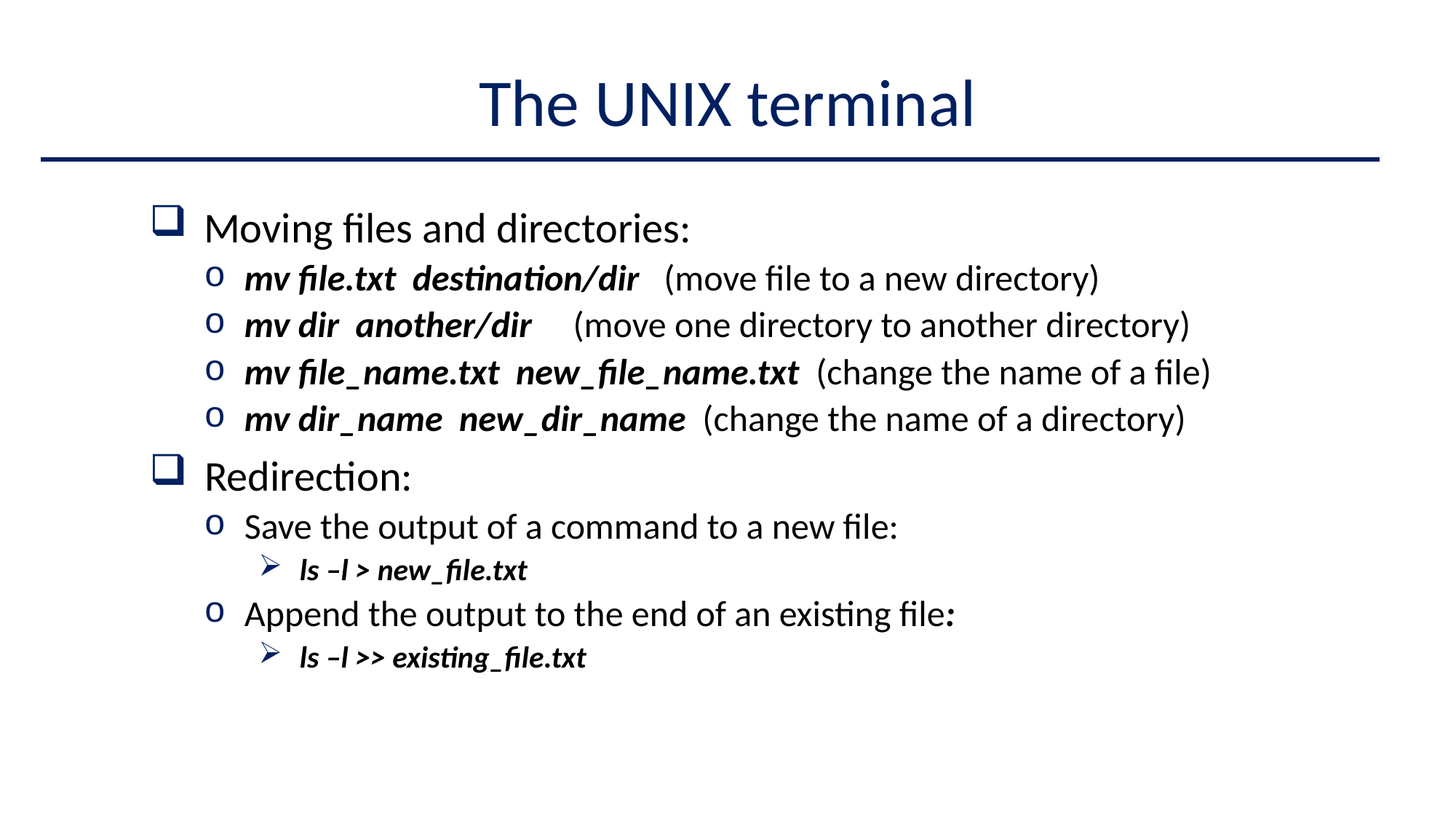

# The UNIX terminal
Moving files and directories:
mv file.txt  destination/dir   (move file to a new directory)
mv dir  another/dir     (move one directory to another directory)
mv file_name.txt  new_file_name.txt  (change the name of a file)
mv dir_name  new_dir_name  (change the name of a directory)
Redirection:
Save the output of a command to a new file:
ls –l > new_file.txt
Append the output to the end of an existing file:
ls –l >> existing_file.txt